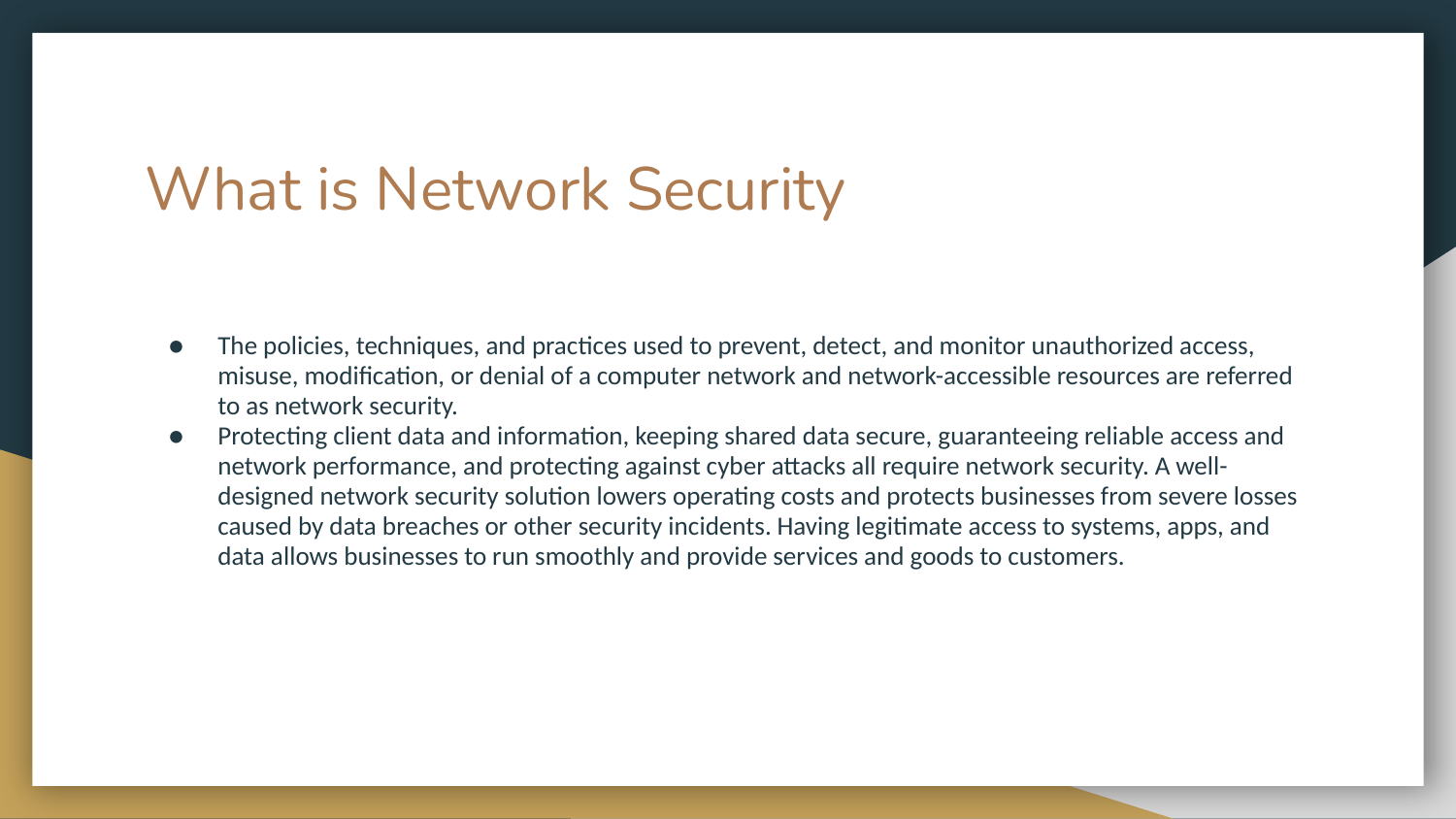

# What is Network Security
The policies, techniques, and practices used to prevent, detect, and monitor unauthorized access, misuse, modification, or denial of a computer network and network-accessible resources are referred to as network security.
Protecting client data and information, keeping shared data secure, guaranteeing reliable access and network performance, and protecting against cyber attacks all require network security. A well-designed network security solution lowers operating costs and protects businesses from severe losses caused by data breaches or other security incidents. Having legitimate access to systems, apps, and data allows businesses to run smoothly and provide services and goods to customers.